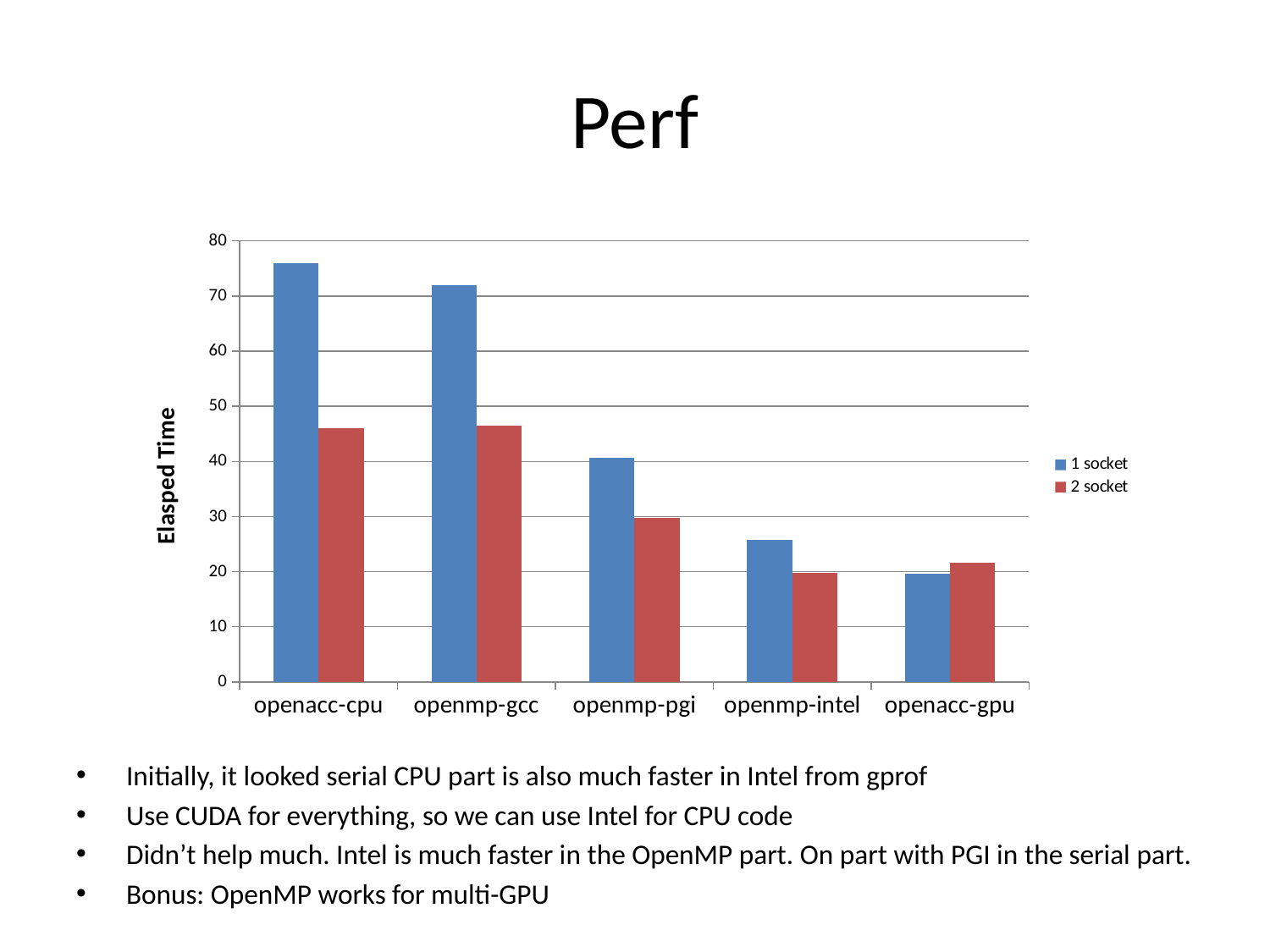

# Perf

### Chart

| Category |  |  |
|---|---|---|
| openacc-cpu | 76.0 | 46.0 |
| openmp-gcc | 72.0 | 46.5 |
| openmp-pgi | 40.7 | 29.7 |
| openmp-intel | 25.8 | 19.8 |
| openacc-gpu | 19.6 | 21.6 |
Initially, it looked serial CPU part is also much faster in Intel from gprof
Use CUDA for everything, so we can use Intel for CPU code
Didn’t help much. Intel is much faster in the OpenMP part. On part with PGI in the serial part.
Bonus: OpenMP works for multi-GPU